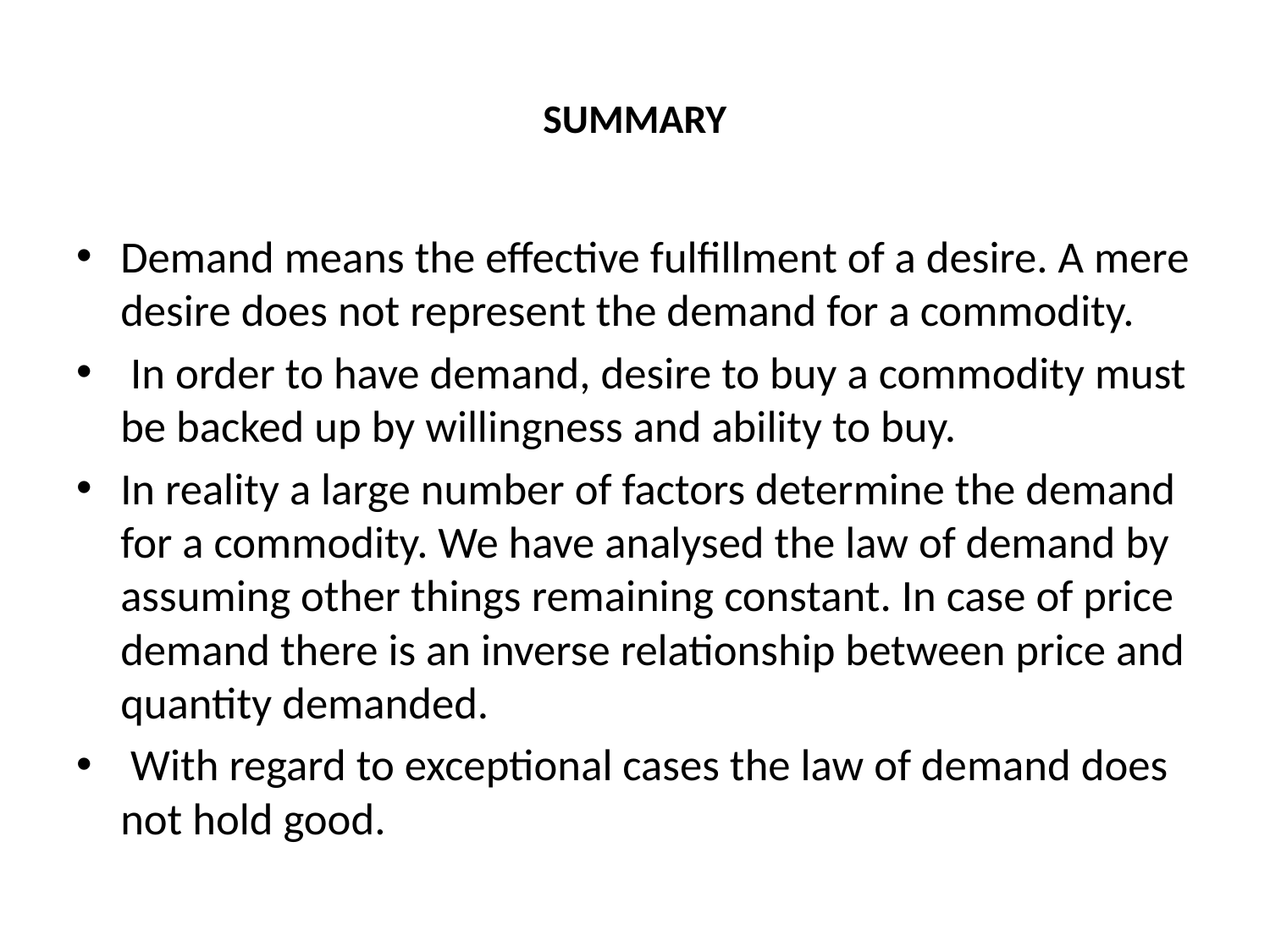

# SUMMARY
Demand means the effective fulfillment of a desire. A mere desire does not represent the demand for a commodity.
 In order to have demand, desire to buy a commodity must be backed up by willingness and ability to buy.
In reality a large number of factors determine the demand for a commodity. We have analysed the law of demand by assuming other things remaining constant. In case of price demand there is an inverse relationship between price and quantity demanded.
 With regard to exceptional cases the law of demand does not hold good.